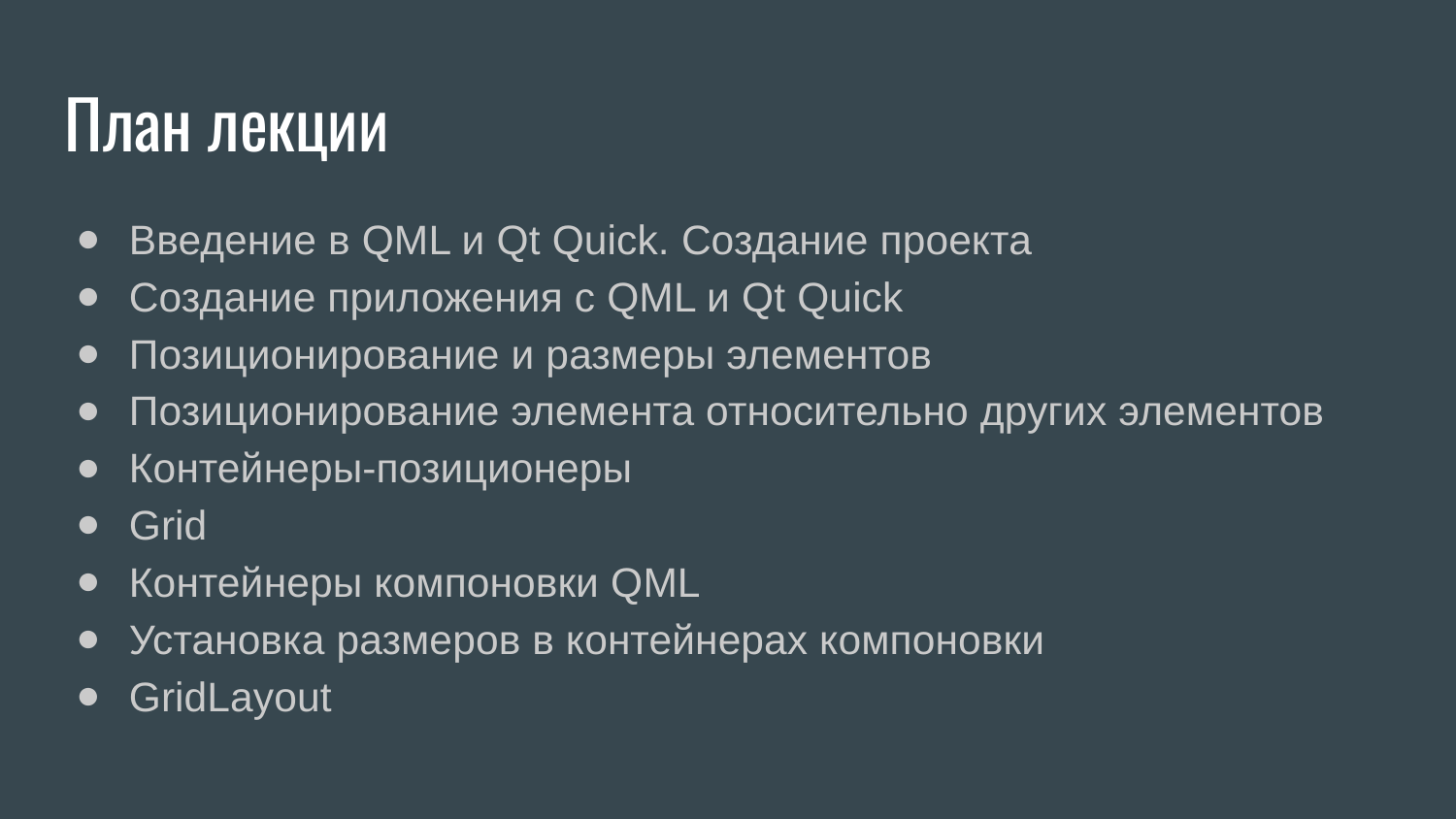

# План лекции
Введение в QML и Qt Quick. Создание проекта
Создание приложения с QML и Qt Quick
Позиционирование и размеры элементов
Позиционирование элемента относительно других элементов
Контейнеры-позиционеры
Grid
Контейнеры компоновки QML
Установка размеров в контейнерах компоновки
GridLayout